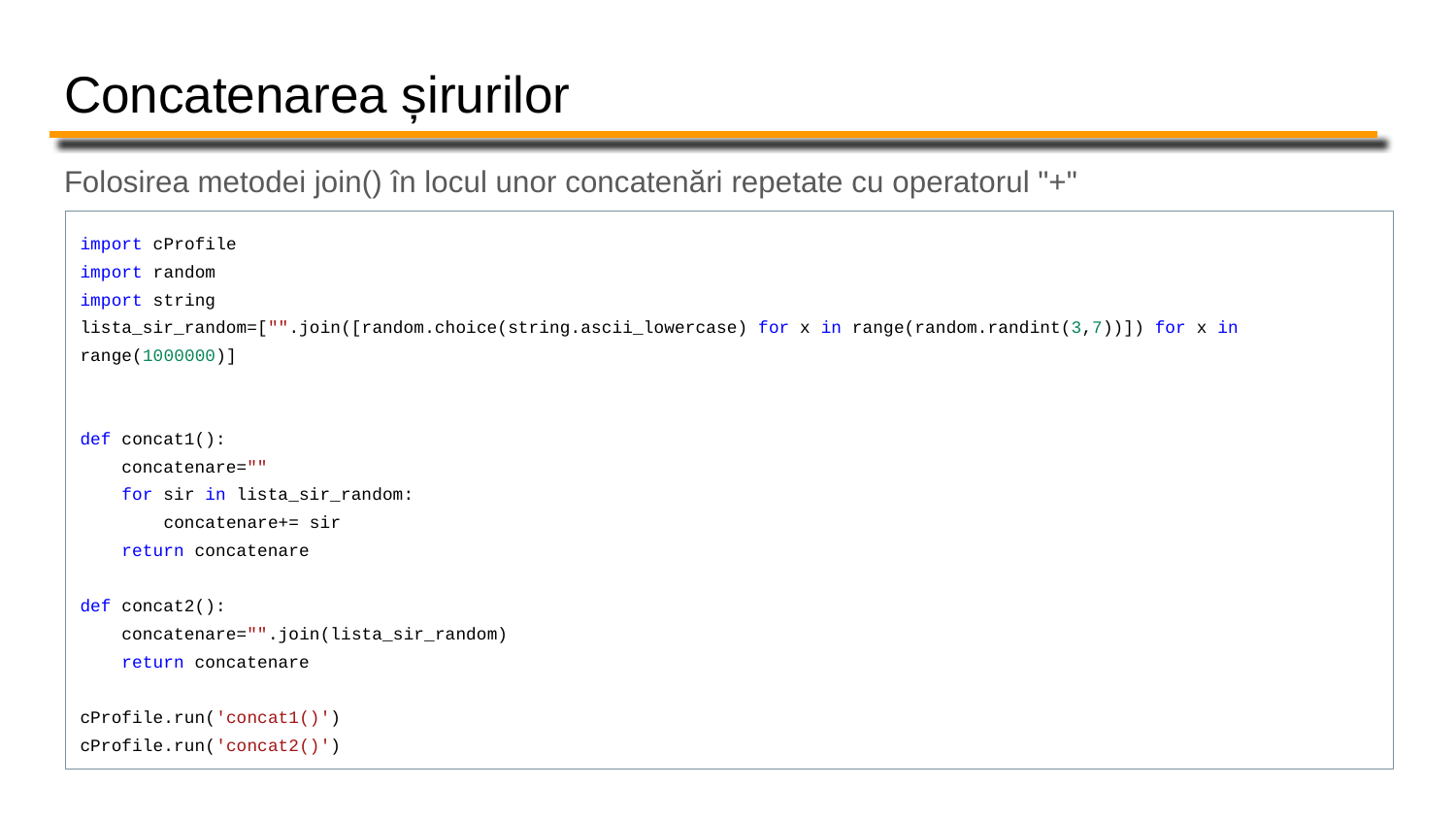

# Concatenarea șirurilor
Folosirea metodei join() în locul unor concatenări repetate cu operatorul "+"
import cProfile
import random
import string
lista_sir_random=["".join([random.choice(string.ascii_lowercase) for x in range(random.randint(3,7))]) for x in range(1000000)]

def concat1():
    concatenare=""
    for sir in lista_sir_random:
        concatenare+= sir
    return concatenare

def concat2():
    concatenare="".join(lista_sir_random)
    return concatenare

cProfile.run('concat1()')
cProfile.run('concat2()')